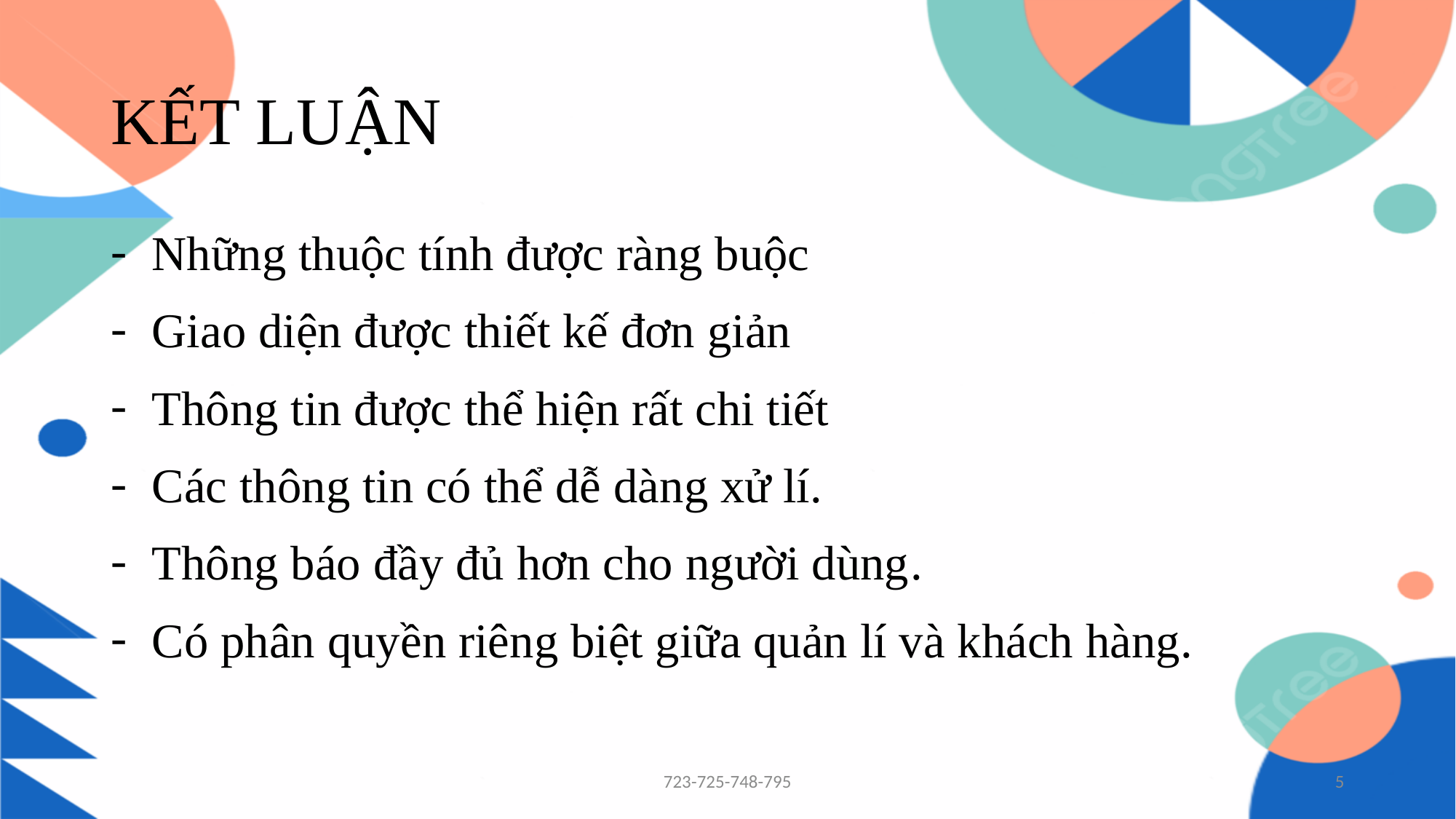

# KẾT LUẬN
Những thuộc tính được ràng buộc
Giao diện được thiết kế đơn giản
Thông tin được thể hiện rất chi tiết
Các thông tin có thể dễ dàng xử lí.
Thông báo đầy đủ hơn cho người dùng.
Có phân quyền riêng biệt giữa quản lí và khách hàng.
723-725-748-795
5